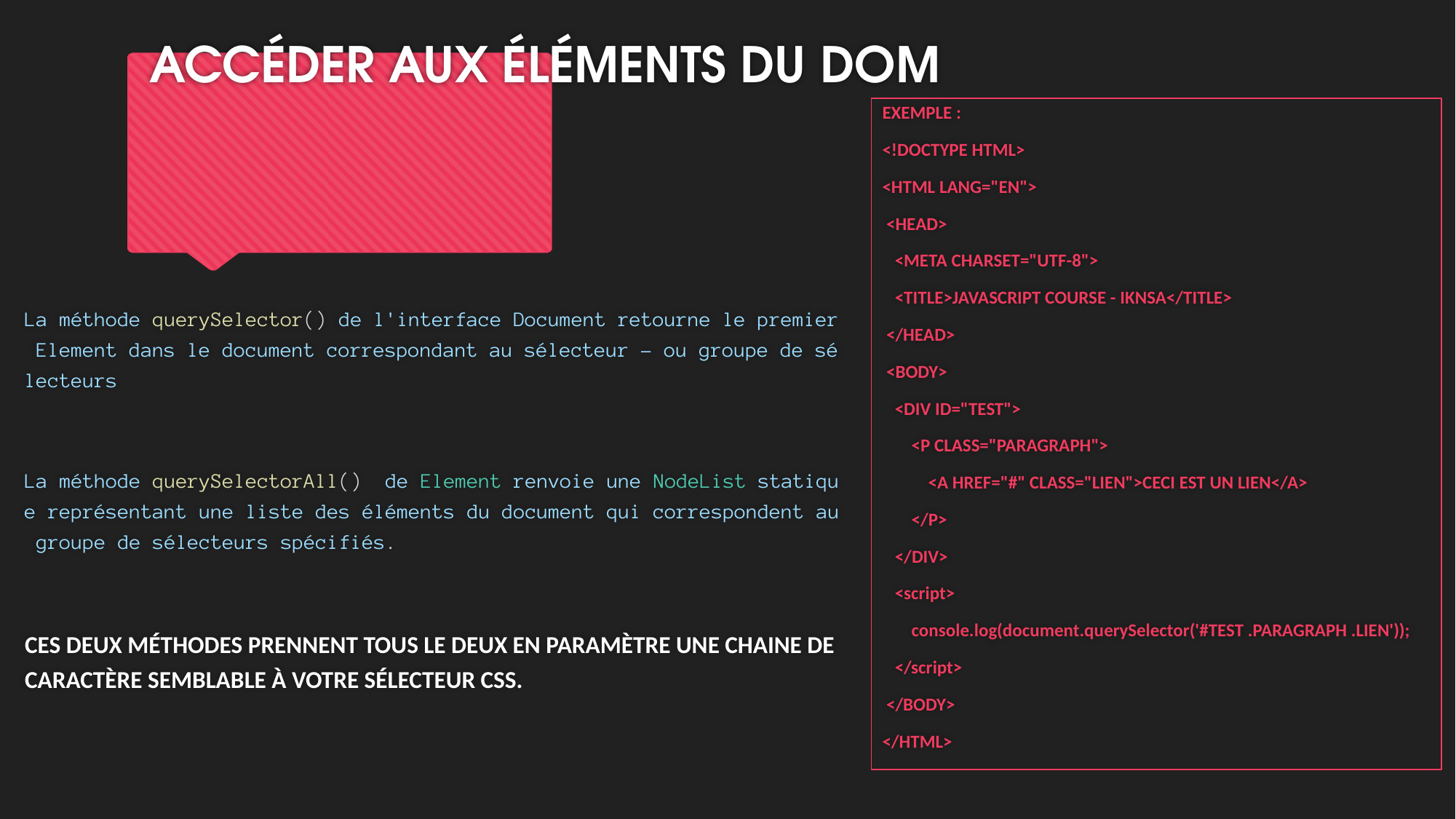

# ACCÉDER AUX ÉLÉMENTS DU DOM

EXEMPLE :
<!DOCTYPE HTML>
<HTML LANG="EN">
 <HEAD>
   <META CHARSET="UTF-8">
   <TITLE>JAVASCRIPT COURSE - IKNSA</TITLE>
 </HEAD>
 <BODY>
   <DIV ID="TEST">
       <P CLASS="PARAGRAPH">
           <A HREF="#" CLASS="LIEN">CECI EST UN LIEN</A>
       </P>
   </DIV>
   <script>
       console.log(document.querySelector('#TEST .PARAGRAPH .LIEN'));
   </script>
 </BODY>
</HTML>
La méthode querySelector() de l'interface Document retourne le premier Element dans le document correspondant au sélecteur - ou groupe de sélecteurs

La méthode querySelectorAll()  de Element renvoie une NodeList statique représentant une liste des éléments du document qui correspondent au groupe de sélecteurs spécifiés.

CES DEUX MÉTHODES PRENNENT TOUS LE DEUX EN PARAMÈTRE UNE CHAINE DE CARACTÈRE SEMBLABLE À VOTRE SÉLECTEUR CSS.